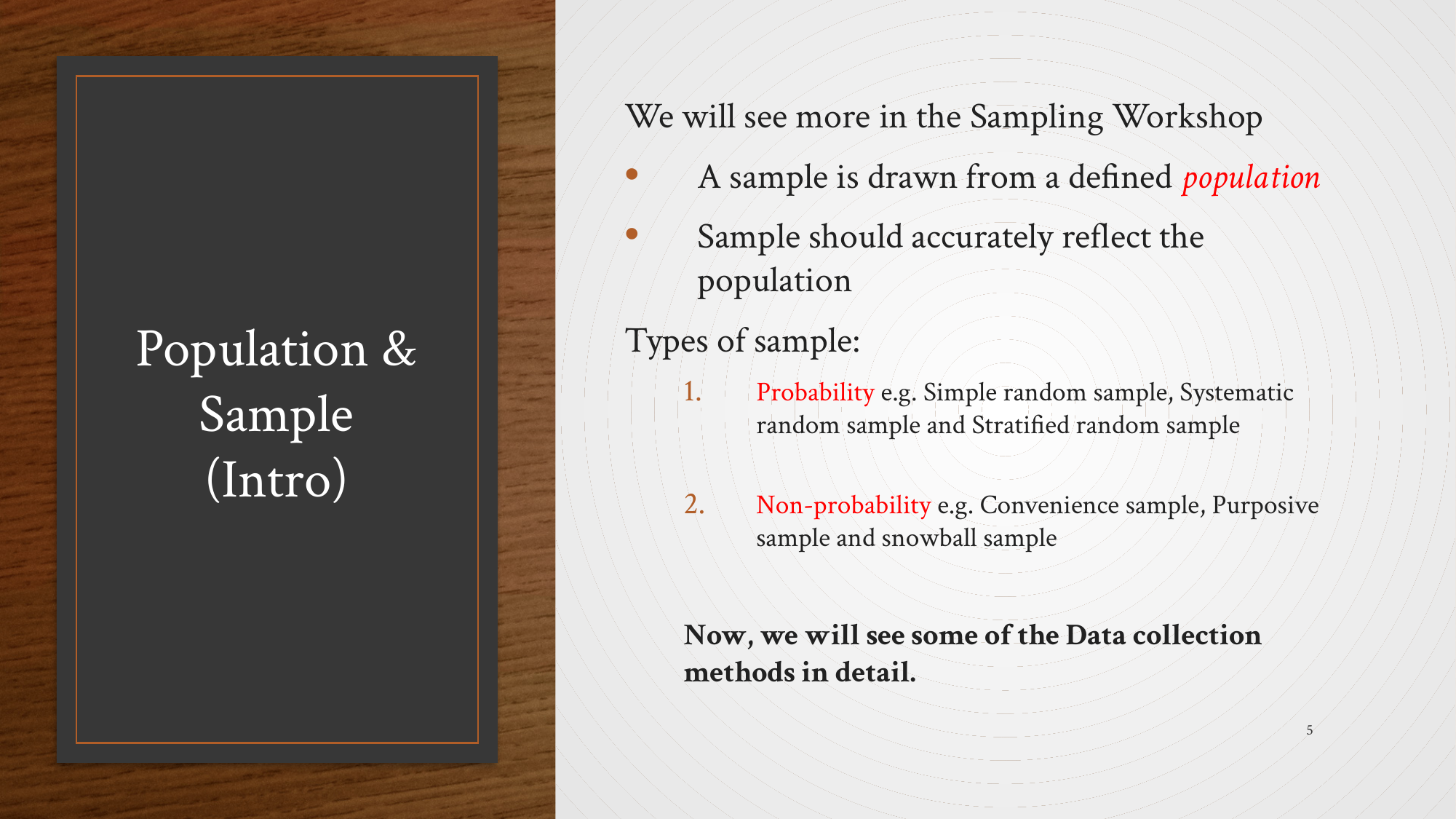

We will see more in the Sampling Workshop
A sample is drawn from a defined population
Sample should accurately reflect the population
Types of sample:
Probability e.g. Simple random sample, Systematic random sample and Stratified random sample
Non-probability e.g. Convenience sample, Purposive sample and snowball sample

Now, we will see some of the Data collection methods in detail.

# Population & Sample (Intro)
5